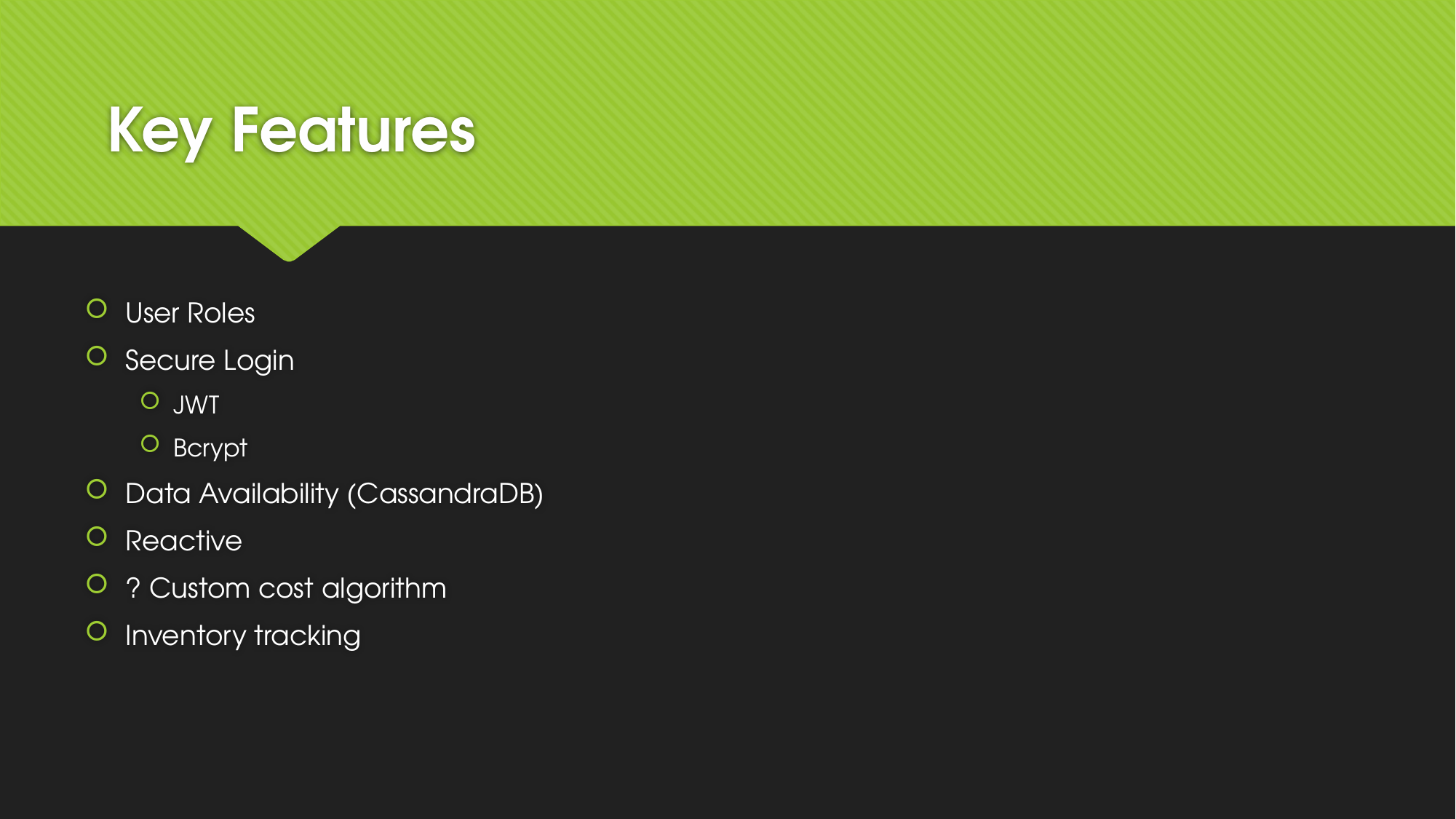

# Key Features
User Roles
Secure Login
JWT
Bcrypt
Data Availability (CassandraDB)
Reactive
? Custom cost algorithm
Inventory tracking